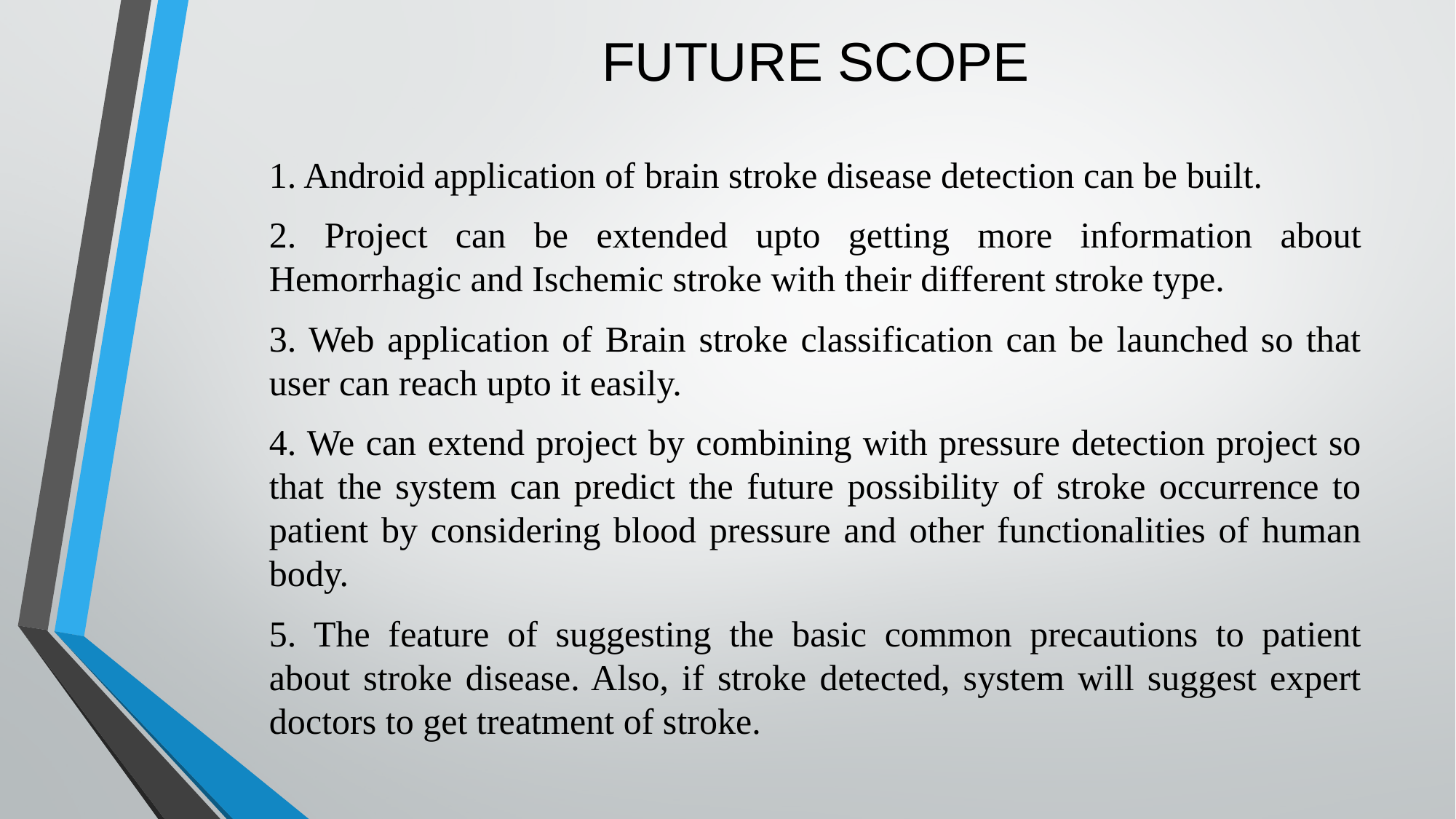

# FUTURE SCOPE
1. Android application of brain stroke disease detection can be built.
2. Project can be extended upto getting more information about Hemorrhagic and Ischemic stroke with their different stroke type.
3. Web application of Brain stroke classification can be launched so that user can reach upto it easily.
4. We can extend project by combining with pressure detection project so that the system can predict the future possibility of stroke occurrence to patient by considering blood pressure and other functionalities of human body.
5. The feature of suggesting the basic common precautions to patient about stroke disease. Also, if stroke detected, system will suggest expert doctors to get treatment of stroke.